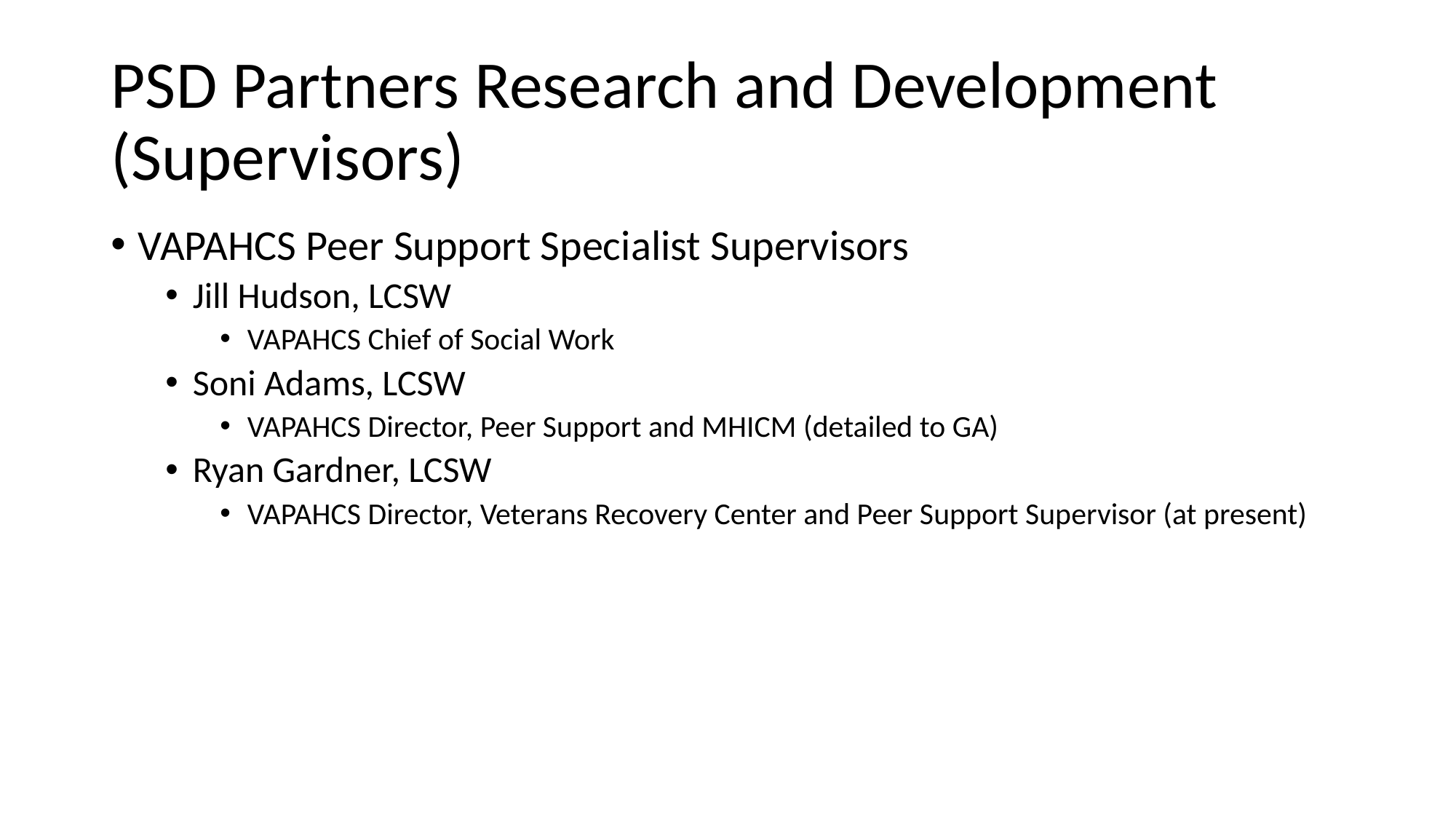

# PSD Partners Research and Development (Supervisors)
VAPAHCS Peer Support Specialist Supervisors
Jill Hudson, LCSW
VAPAHCS Chief of Social Work
Soni Adams, LCSW
VAPAHCS Director, Peer Support and MHICM (detailed to GA)
Ryan Gardner, LCSW
VAPAHCS Director, Veterans Recovery Center and Peer Support Supervisor (at present)